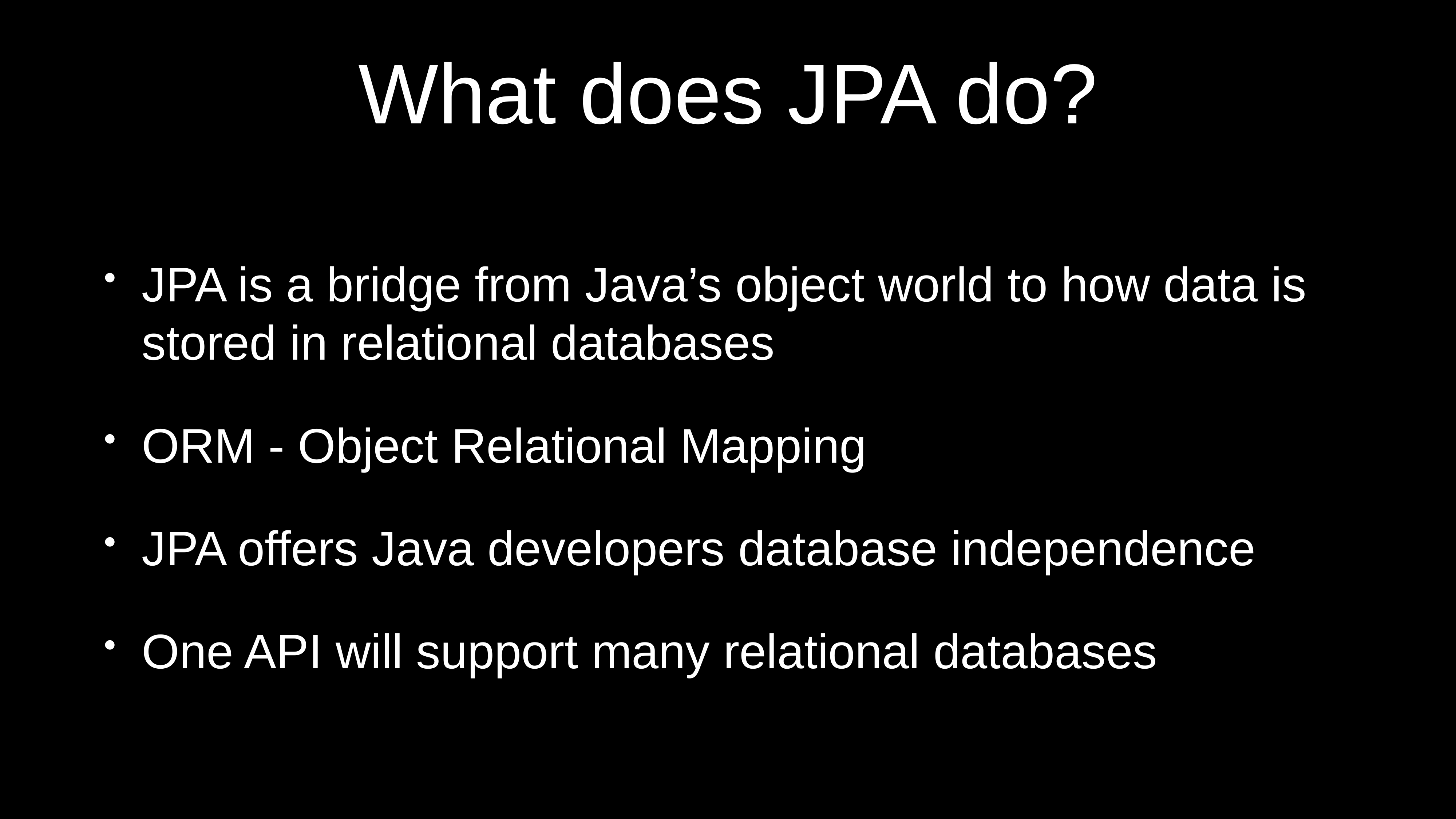

# What does JPA do?
JPA is a bridge from Java’s object world to how data is stored in relational databases
ORM - Object Relational Mapping
JPA offers Java developers database independence
One API will support many relational databases